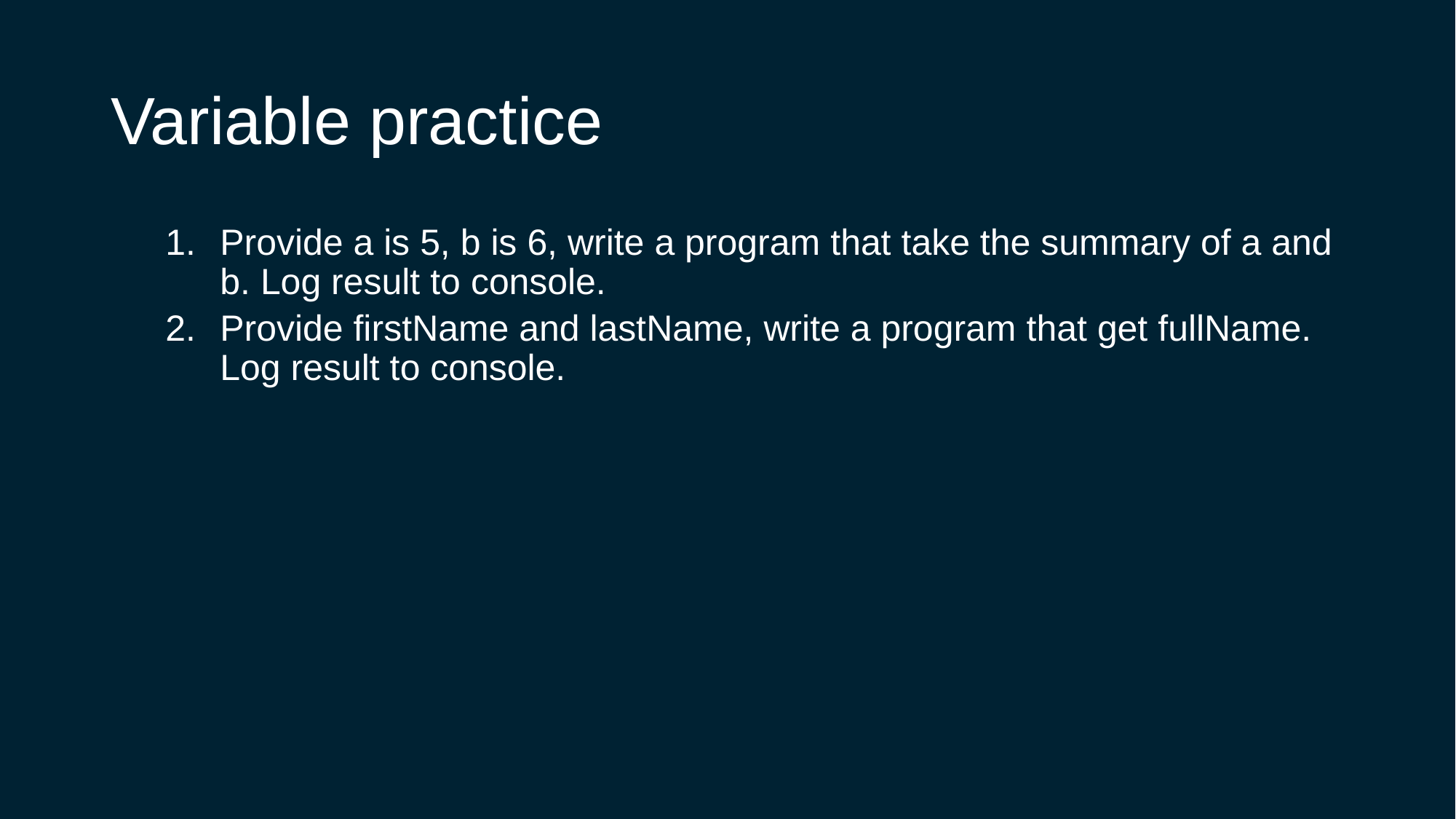

# Variable practice
Provide a is 5, b is 6, write a program that take the summary of a and b. Log result to console.
Provide firstName and lastName, write a program that get fullName. Log result to console.